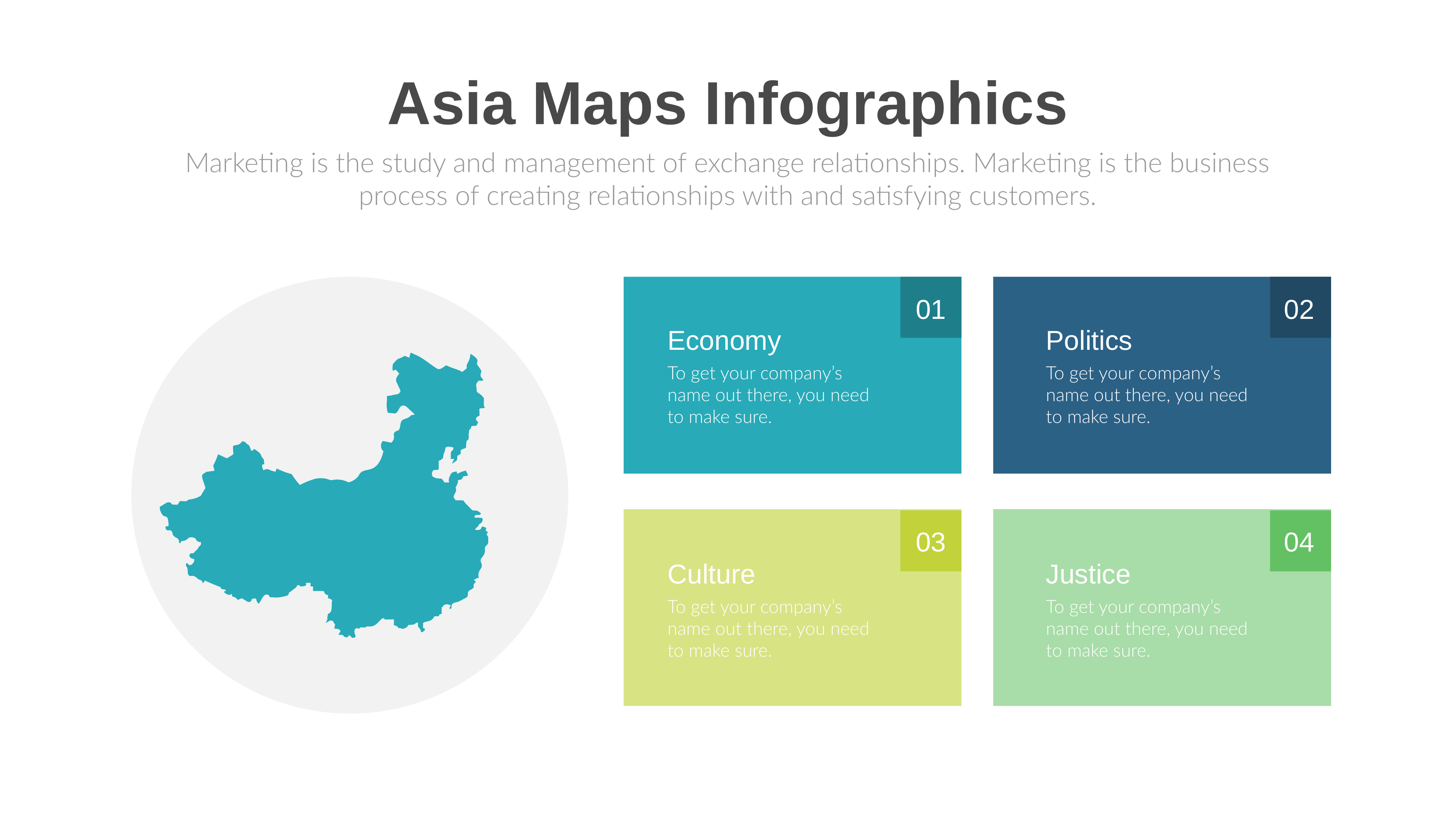

Asia Maps Infographics
Marketing is the study and management of exchange relationships. Marketing is the business process of creating relationships with and satisfying customers.

01
02
Economy
To get your company’s name out there, you need to make sure.
Politics
To get your company’s name out there, you need to make sure.

03
04
Culture
To get your company’s name out there, you need to make sure.
Justice
To get your company’s name out there, you need to make sure.